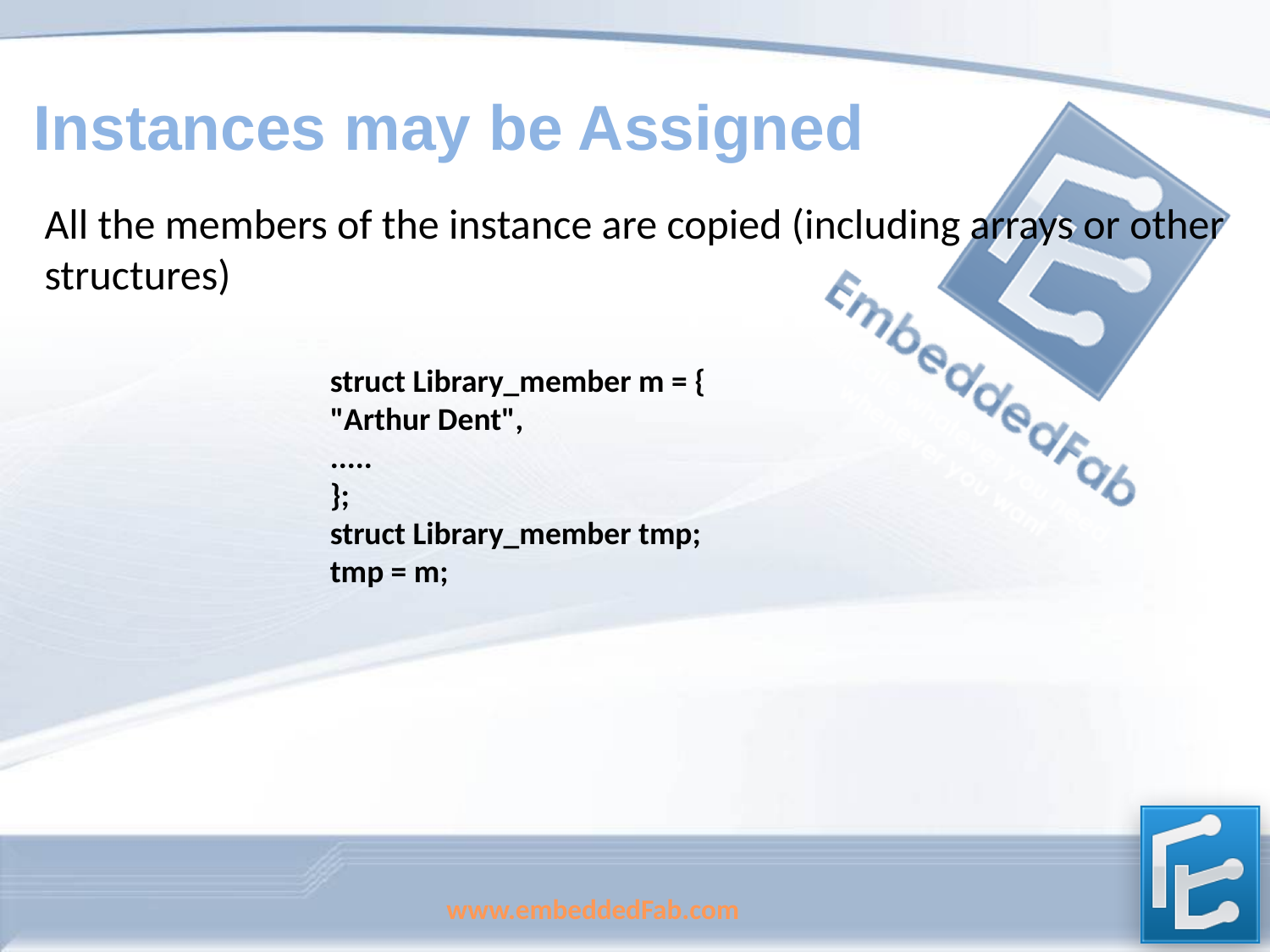

# Instances may be Assigned
All the members of the instance are copied (including arrays or other structures)
struct Library_member m = {
"Arthur Dent",
.....
};
struct Library_member tmp;
tmp = m;
www.embeddedFab.com
82